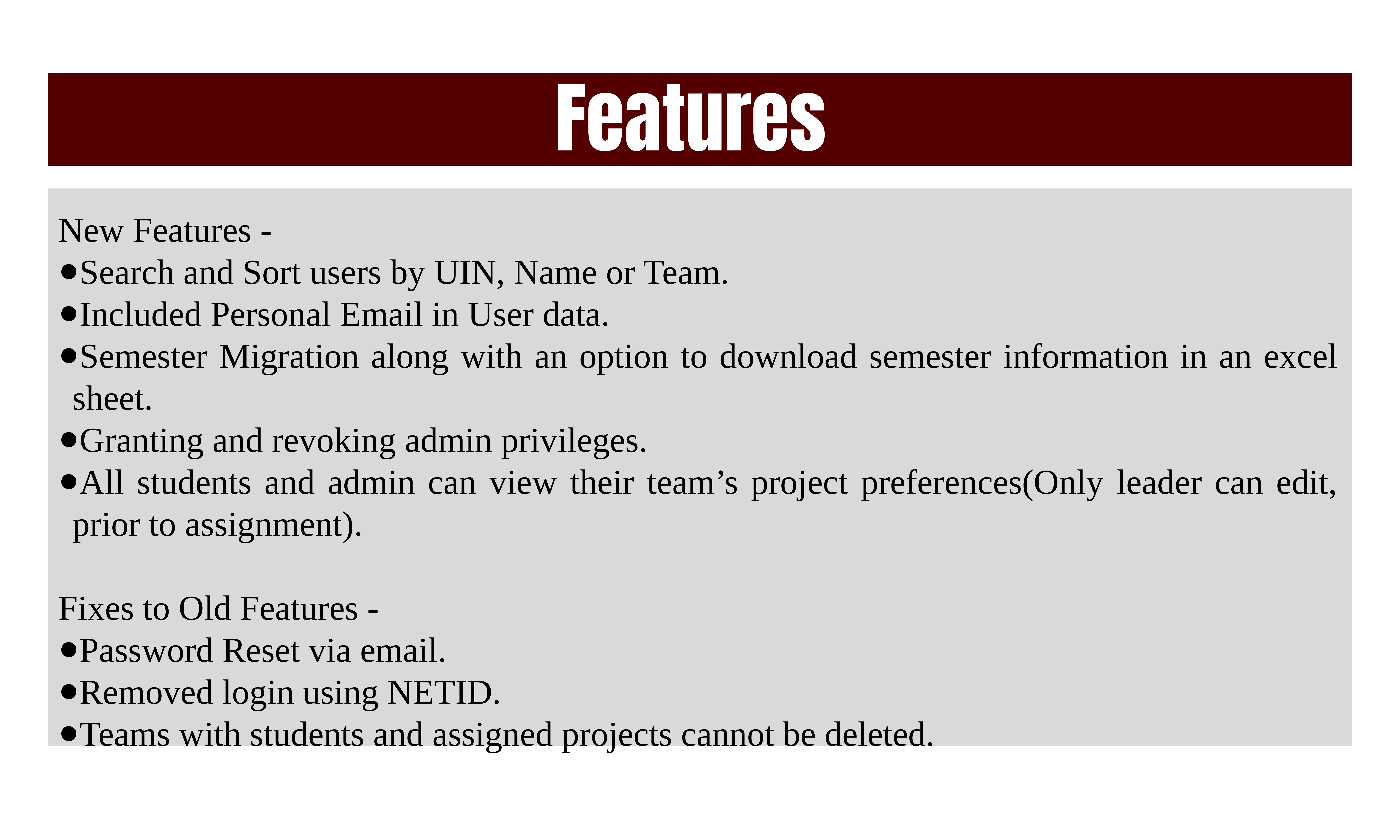

#
Features

New Features -
Search and Sort users by UIN, Name or Team.
Included Personal Email in User data.
Semester Migration along with an option to download semester information in an excel sheet.
Granting and revoking admin privileges.
All students and admin can view their team’s project preferences(Only leader can edit, prior to assignment).

Fixes to Old Features -
Password Reset via email.
Removed login using NETID.
Teams with students and assigned projects cannot be deleted.